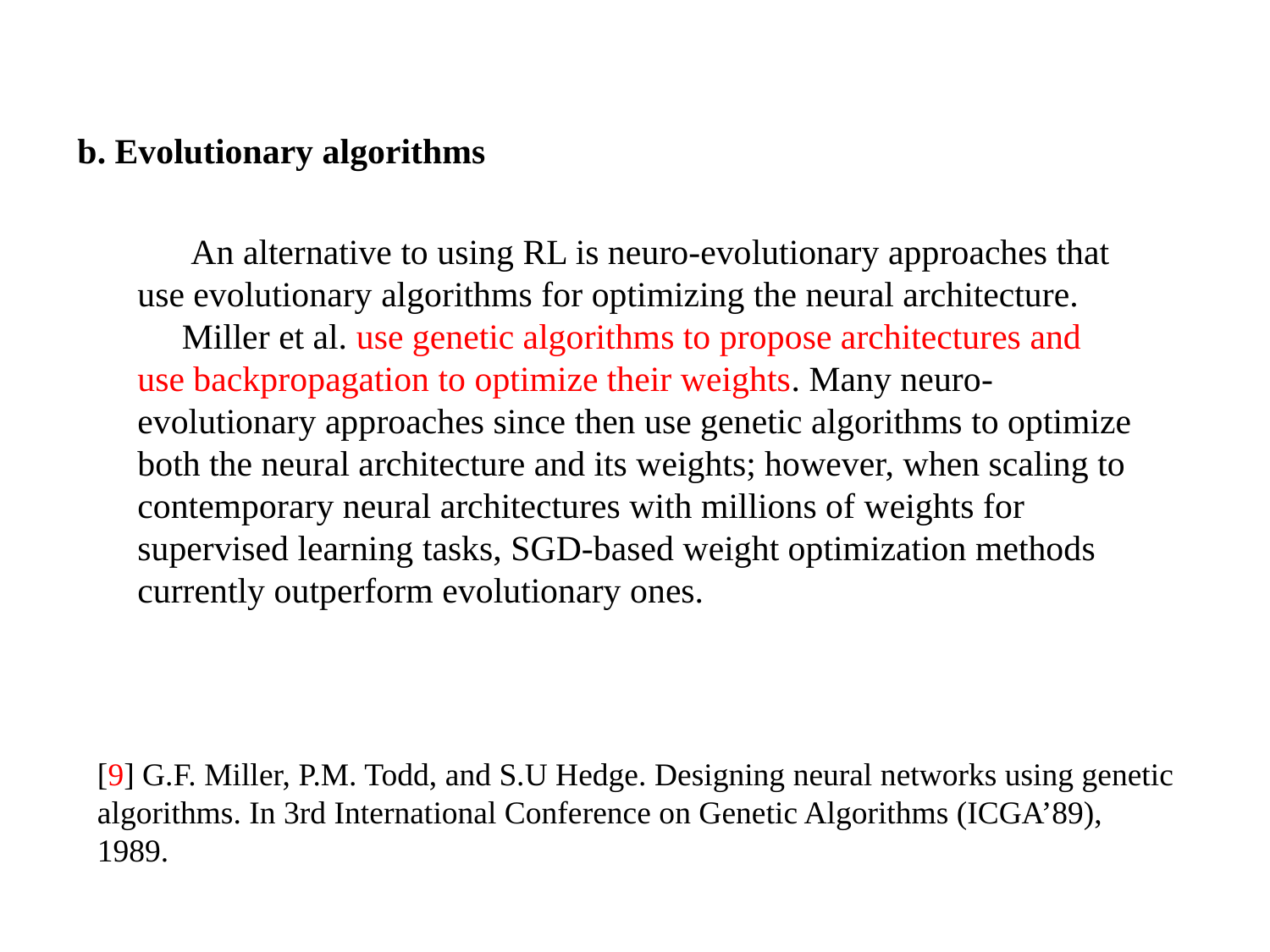

b. Evolutionary algorithms
      An alternative to using RL is neuro-evolutionary approaches that use evolutionary algorithms for optimizing the neural architecture.
     Miller et al. use genetic algorithms to propose architectures and use backpropagation to optimize their weights. Many neuro-evolutionary approaches since then use genetic algorithms to optimize both the neural architecture and its weights; however, when scaling to contemporary neural architectures with millions of weights for supervised learning tasks, SGD-based weight optimization methods currently outperform evolutionary ones.
[9] G.F. Miller, P.M. Todd, and S.U Hedge. Designing neural networks using genetic algorithms. In 3rd International Conference on Genetic Algorithms (ICGA’89), 1989.